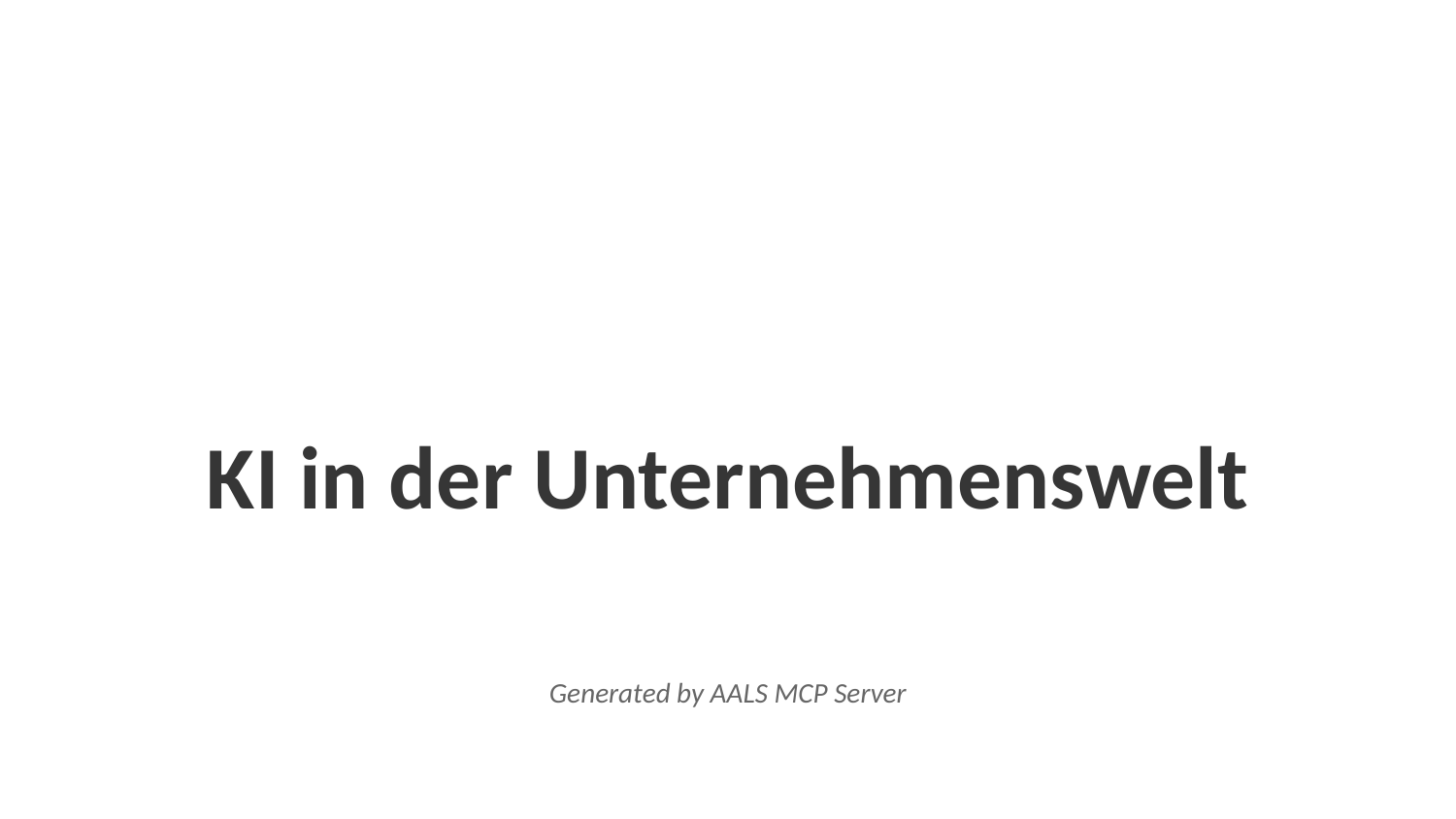

KI in der Unternehmenswelt
Generated by AALS MCP Server